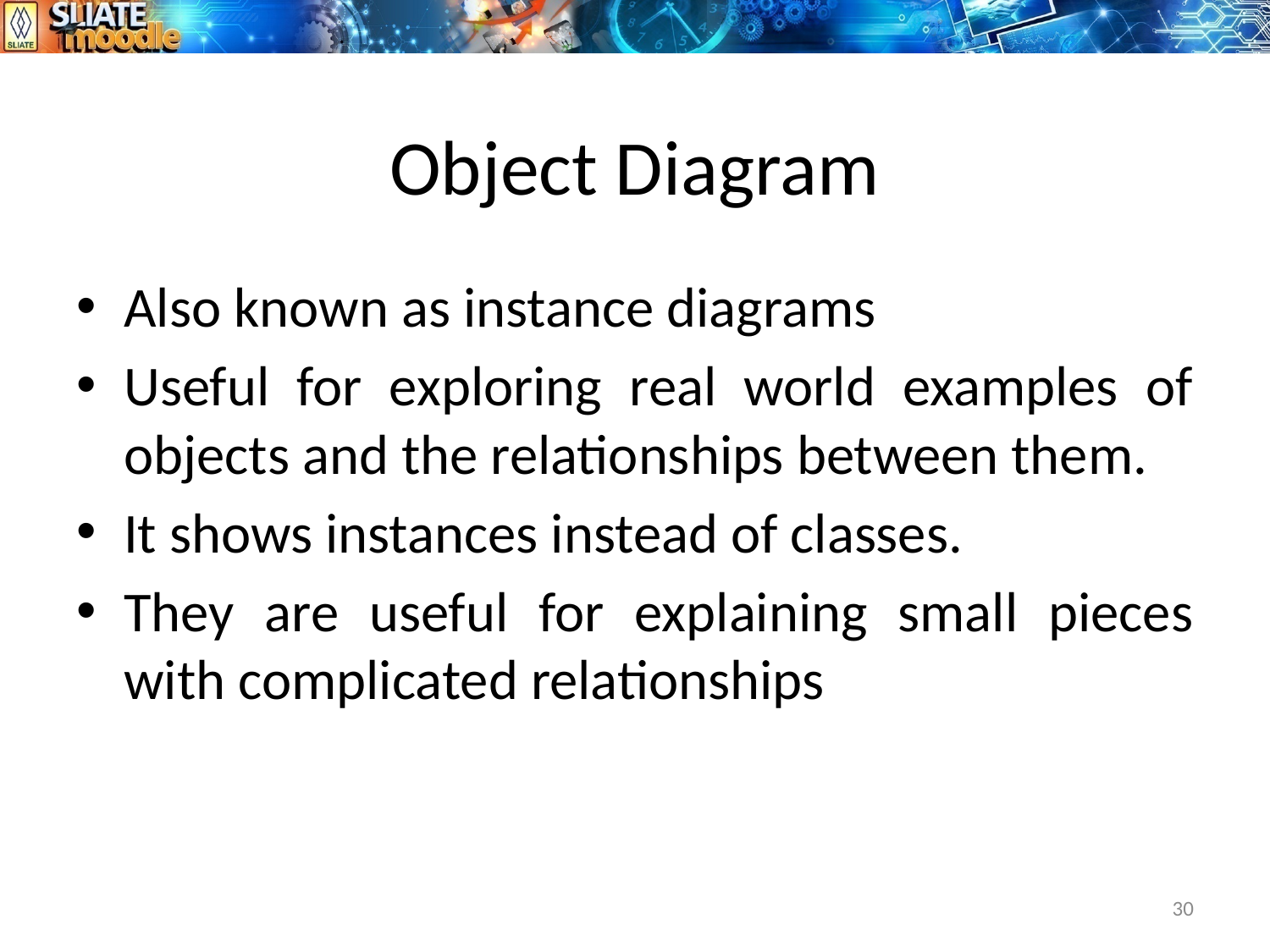

# Object Diagram
Also known as instance diagrams
Useful for exploring real world examples of objects and the relationships between them.
It shows instances instead of classes.
They are useful for explaining small pieces with complicated relationships

30